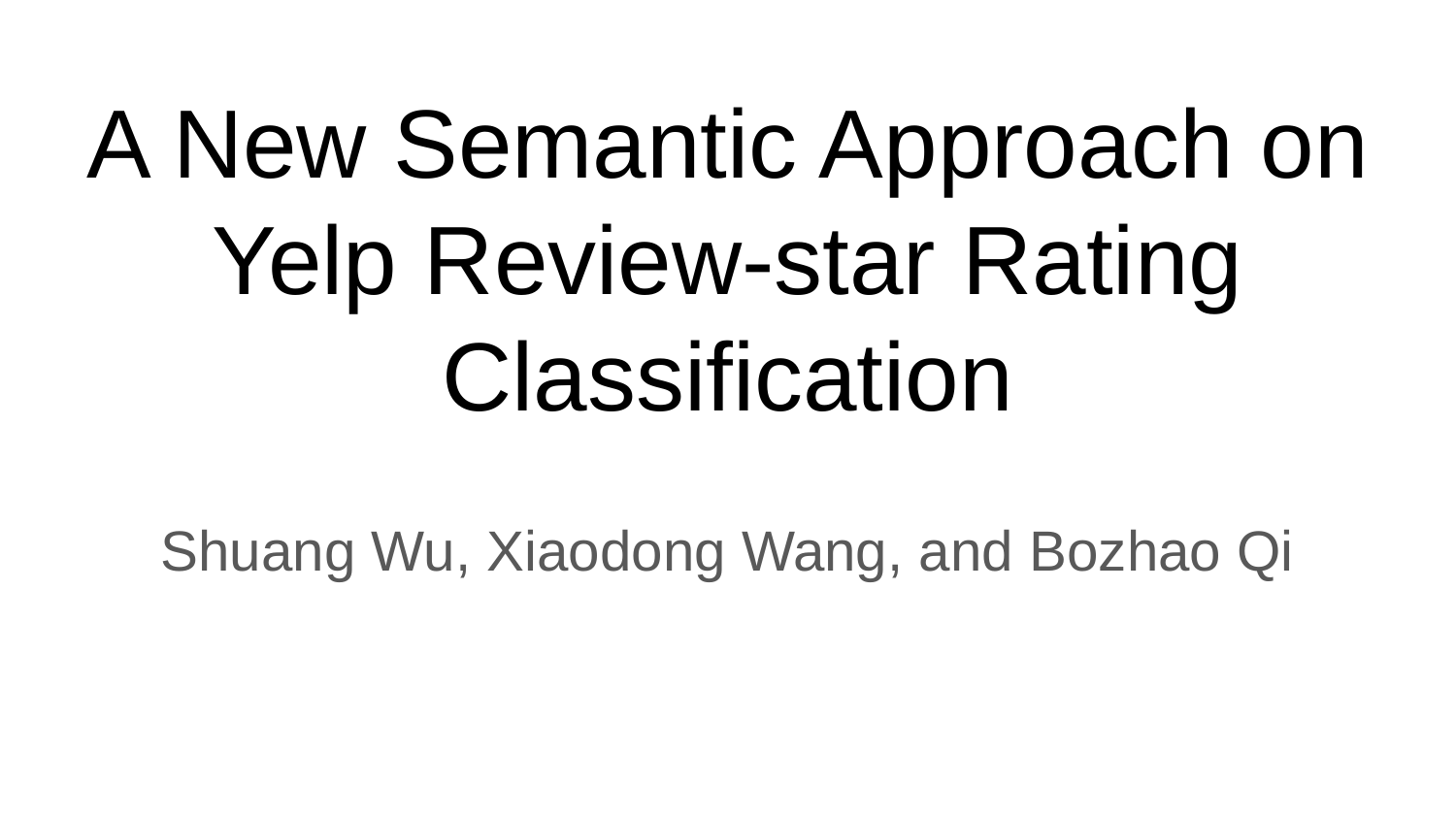

# A New Semantic Approach on Yelp Review-star Rating Classification
Shuang Wu, Xiaodong Wang, and Bozhao Qi